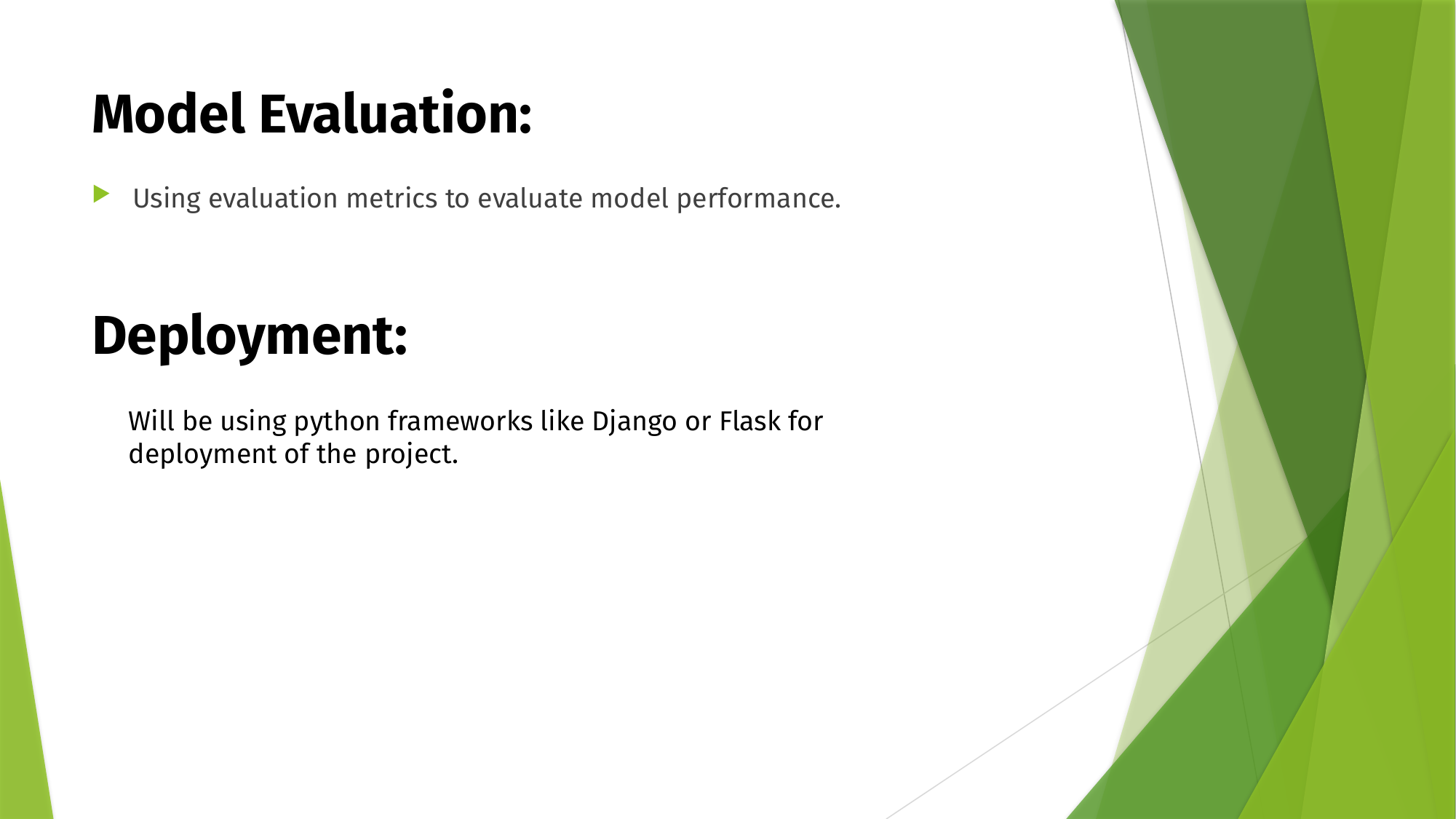

# Model Evaluation:
Using evaluation metrics to evaluate model performance.
Deployment:
Will be using python frameworks like Django or Flask for deployment of the project.